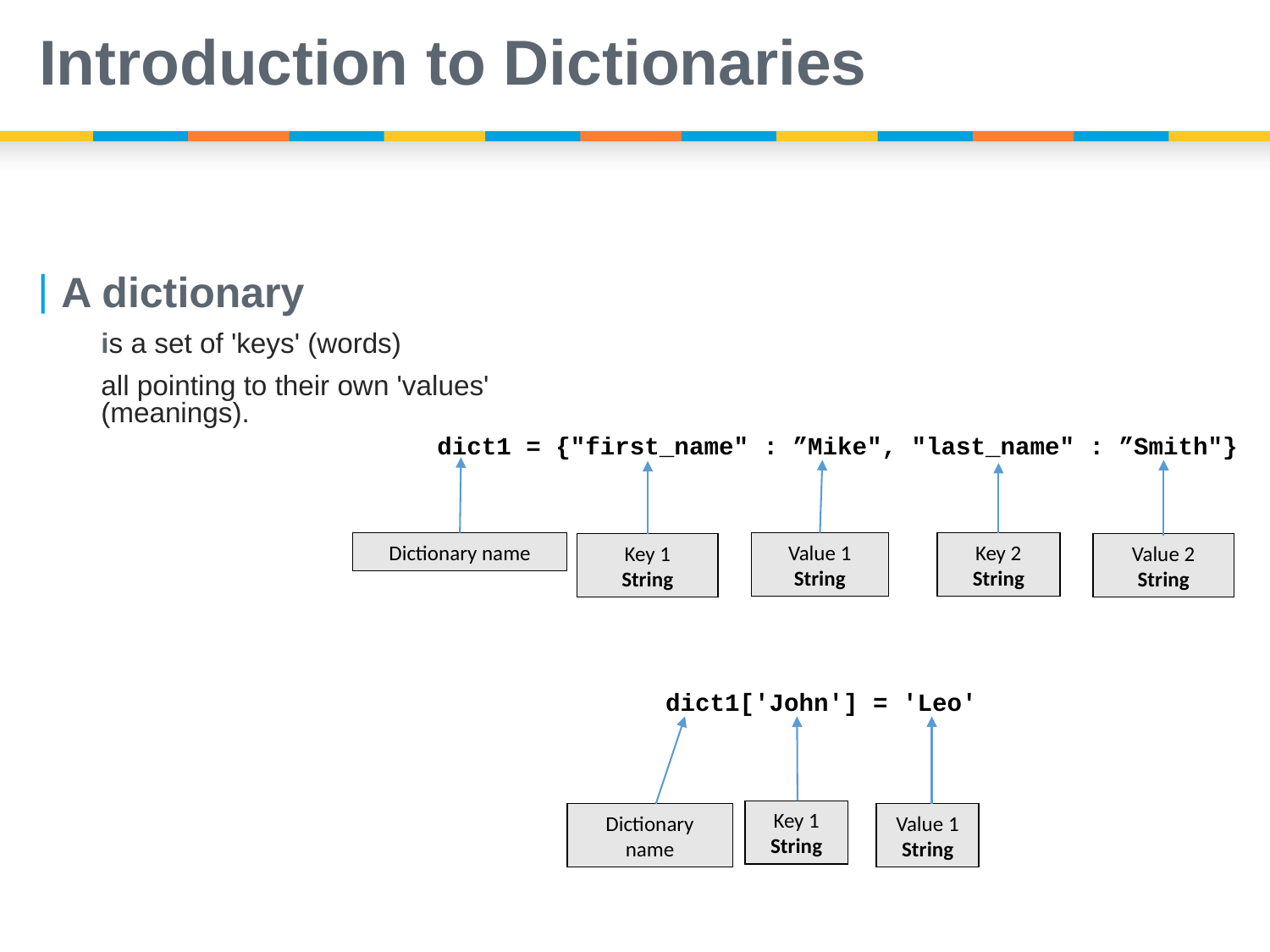

# Introduction to Dictionaries
A dictionary
is a set of 'keys' (words)
all pointing to their own 'values' (meanings).
dict1 = {"first_name" : ”Mike", "last_name" : ”Smith"}
Dictionary name
Value 1
String
Key 2
String
Key 1
String
Value 2
String
dict1['John'] = 'Leo'
Key 1
String
Dictionary name
Value 1
String